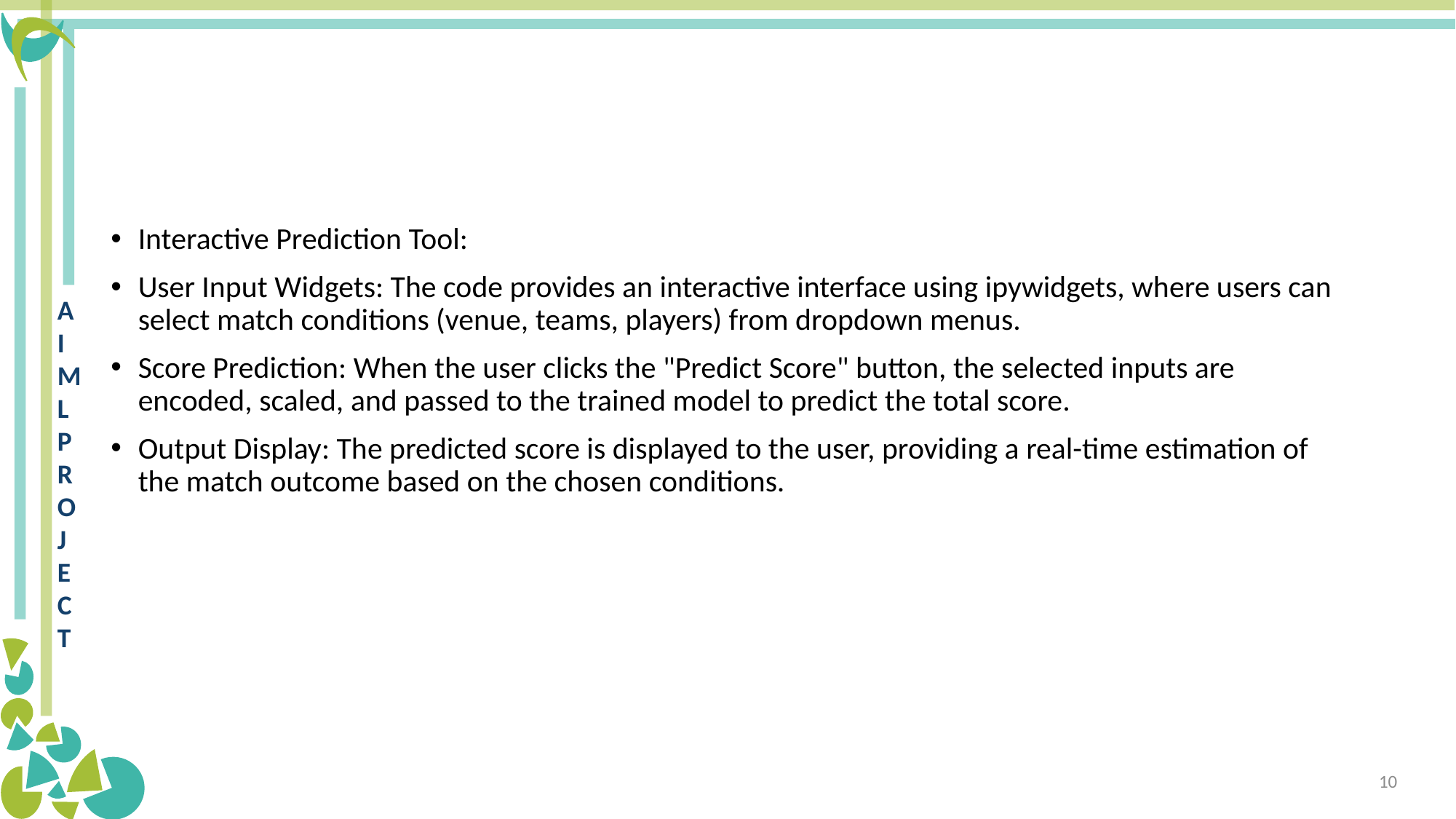

#
Interactive Prediction Tool:
User Input Widgets: The code provides an interactive interface using ipywidgets, where users can select match conditions (venue, teams, players) from dropdown menus.
Score Prediction: When the user clicks the "Predict Score" button, the selected inputs are encoded, scaled, and passed to the trained model to predict the total score.
Output Display: The predicted score is displayed to the user, providing a real-time estimation of the match outcome based on the chosen conditions.
10